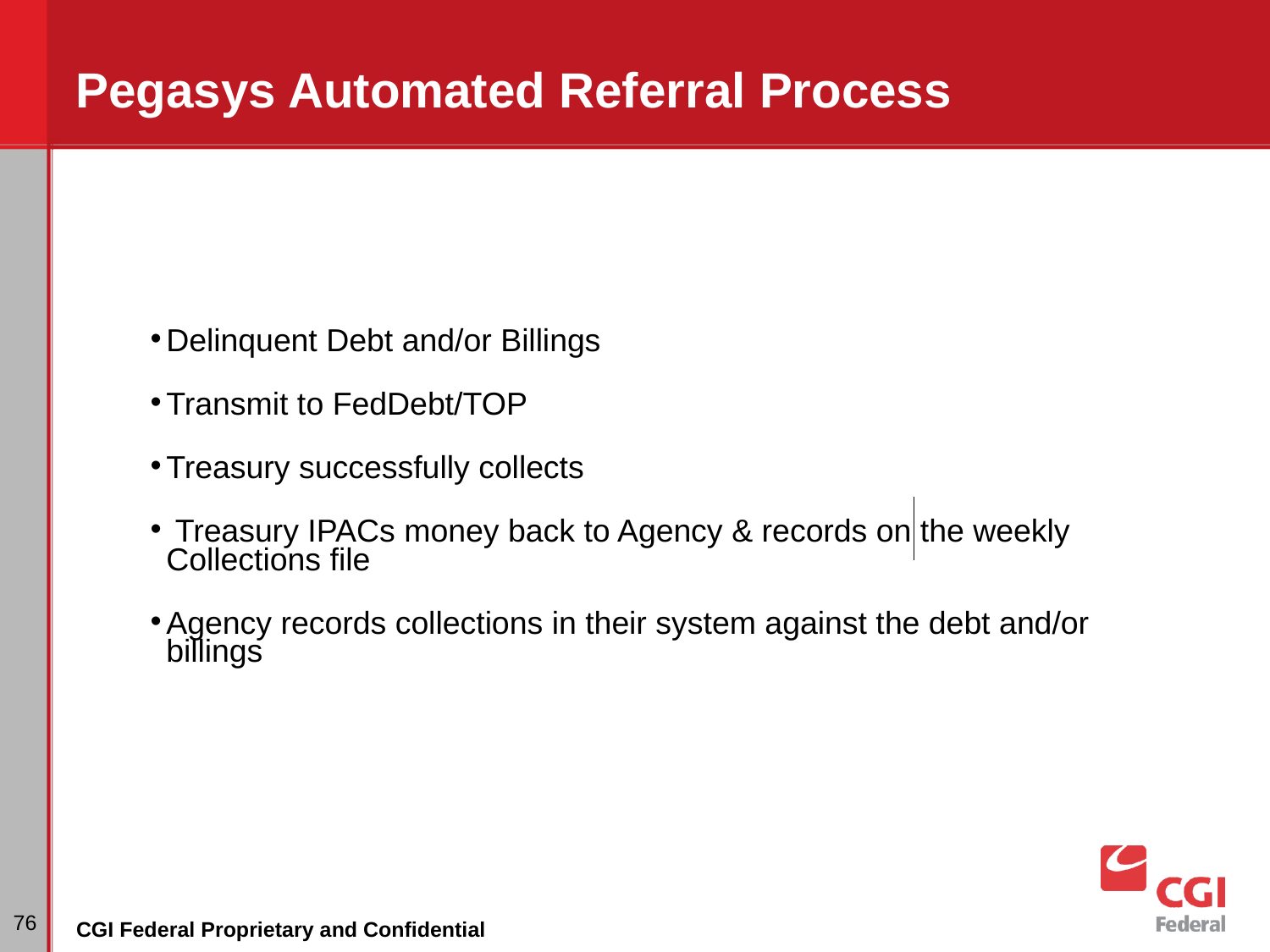

# Pegasys Automated Referral Process
Delinquent Debt and/or Billings

Transmit to FedDebt/TOP

Treasury successfully collects

 Treasury IPACs money back to Agency & records on the weekly Collections file

Agency records collections in their system against the debt and/or billings

76
CGI Federal Proprietary and Confidential